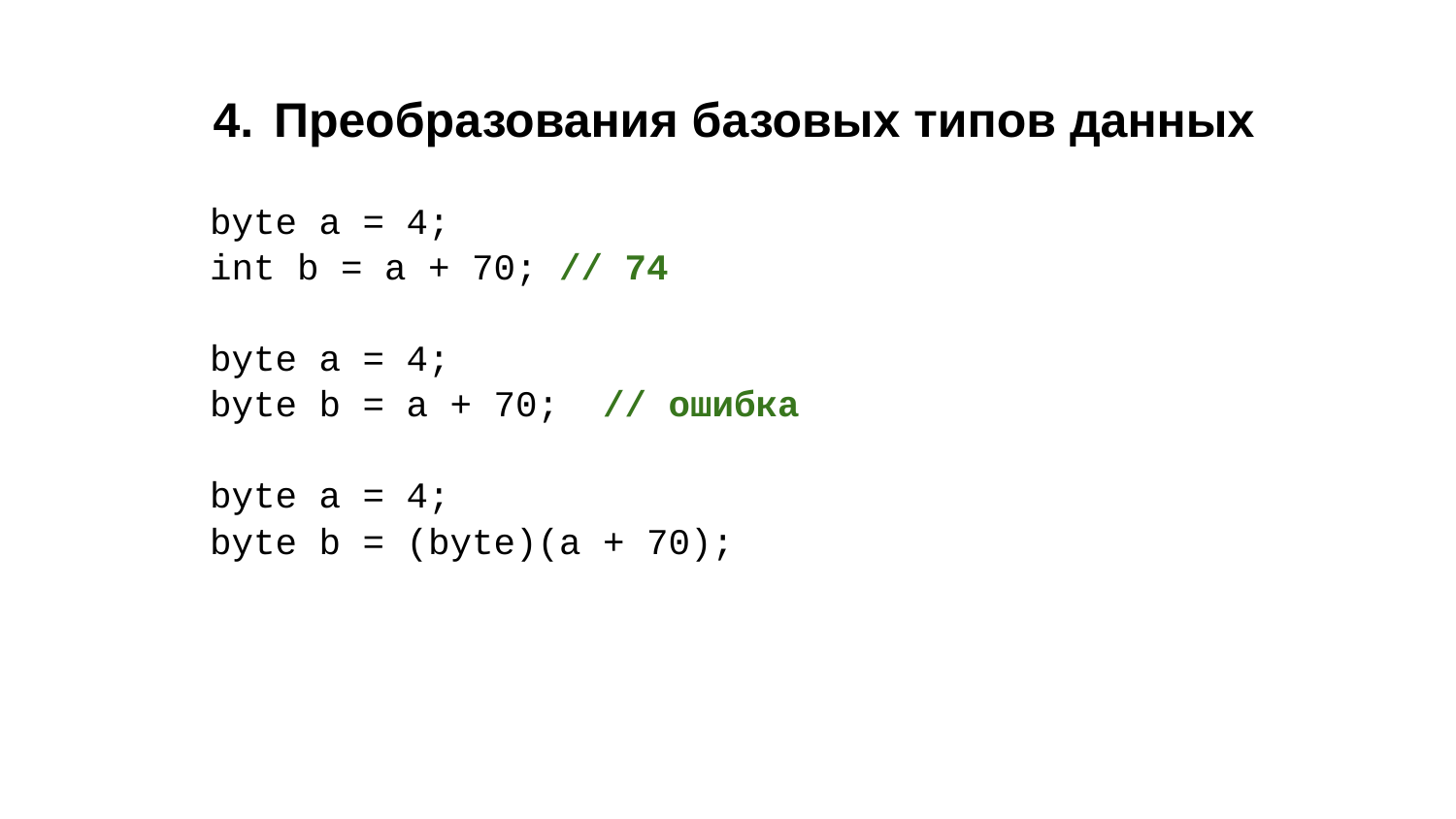

# Преобразования базовых типов данных
byte a = 4;
int b = a + 70; // 74

byte a = 4;
byte b = a + 70;  // ошибка

byte a = 4;
byte b = (byte)(a + 70);